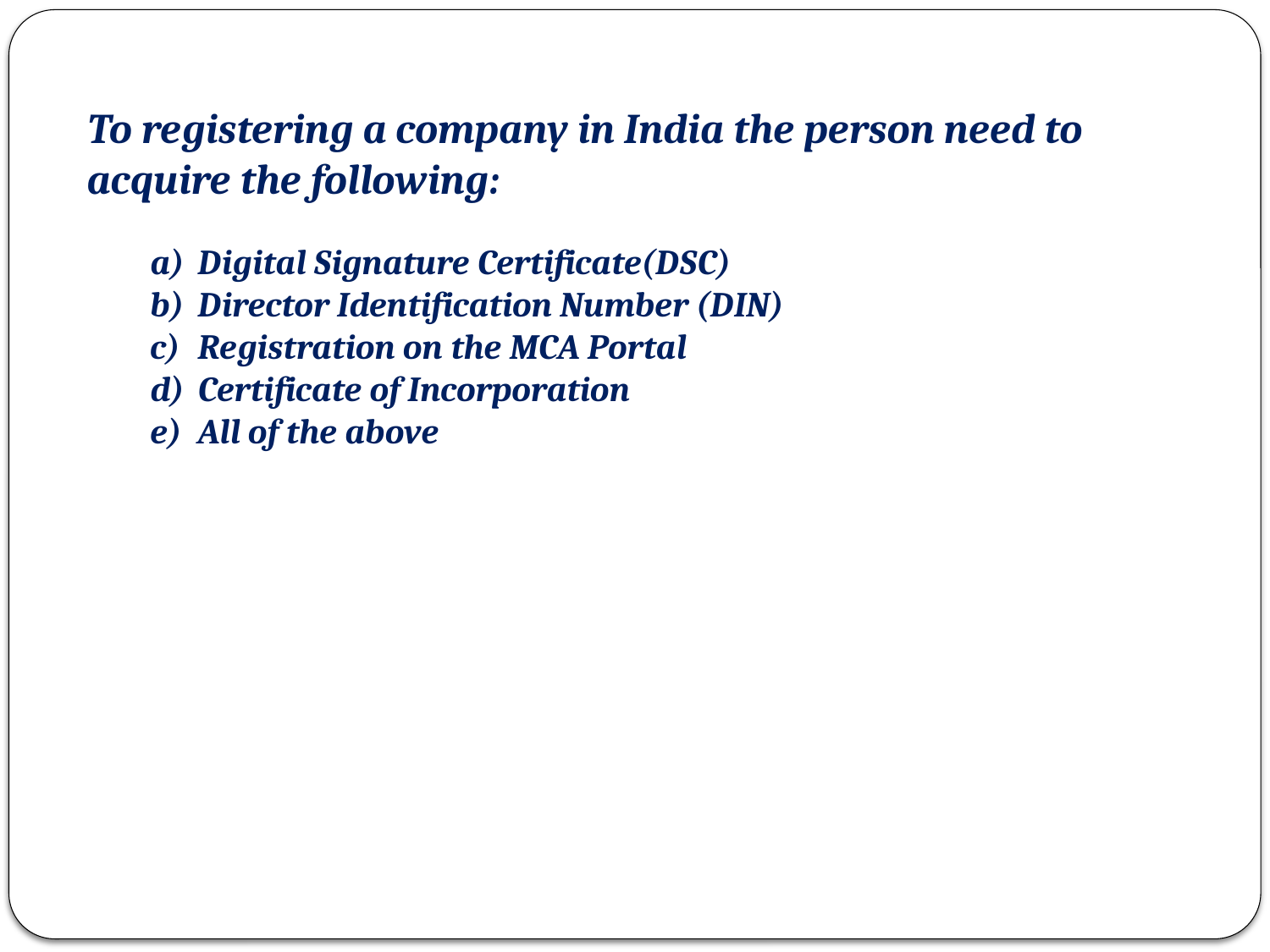

To registering a company in India the person need to acquire the following:
Digital Signature Certificate(DSC)
Director Identification Number (DIN)
Registration on the MCA Portal
Certificate of Incorporation
All of the above